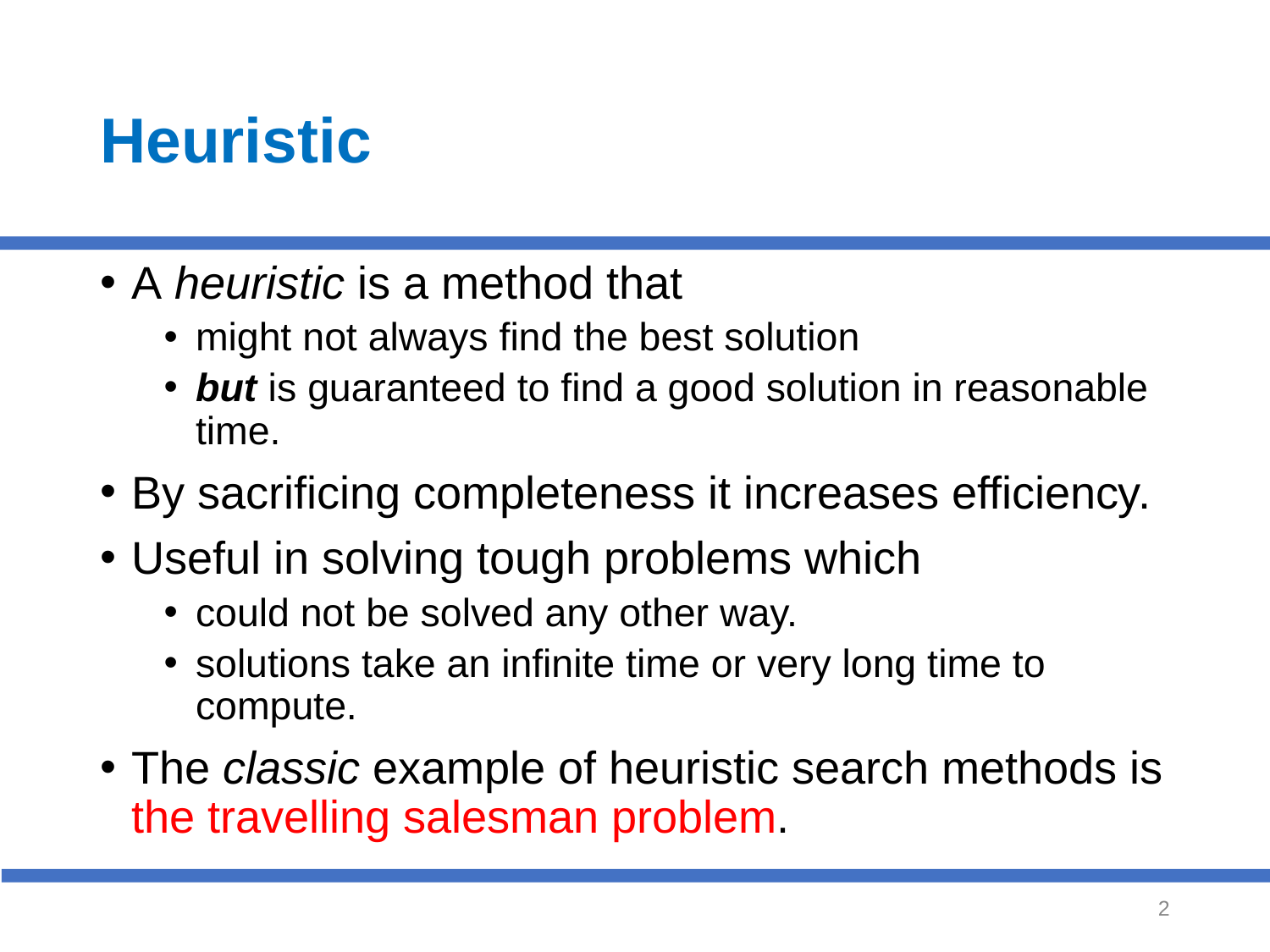

# Heuristic
A heuristic is a method that
might not always find the best solution
but is guaranteed to find a good solution in reasonable time.
By sacrificing completeness it increases efficiency.
Useful in solving tough problems which
could not be solved any other way.
solutions take an infinite time or very long time to compute.
The classic example of heuristic search methods is the travelling salesman problem.

2